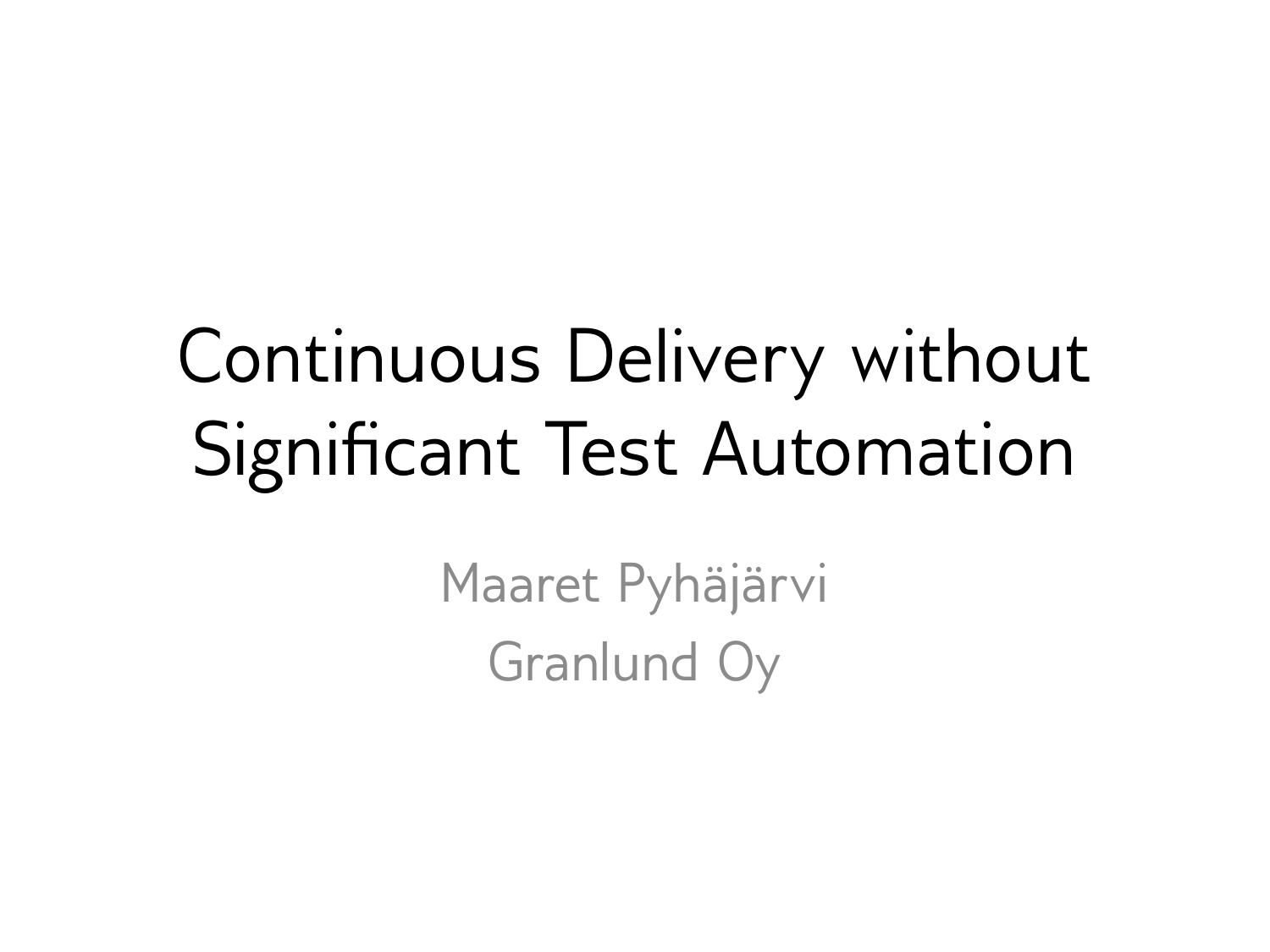

# Continuous Delivery without Significant Test Automation
Maaret Pyhäjärvi
Granlund Oy